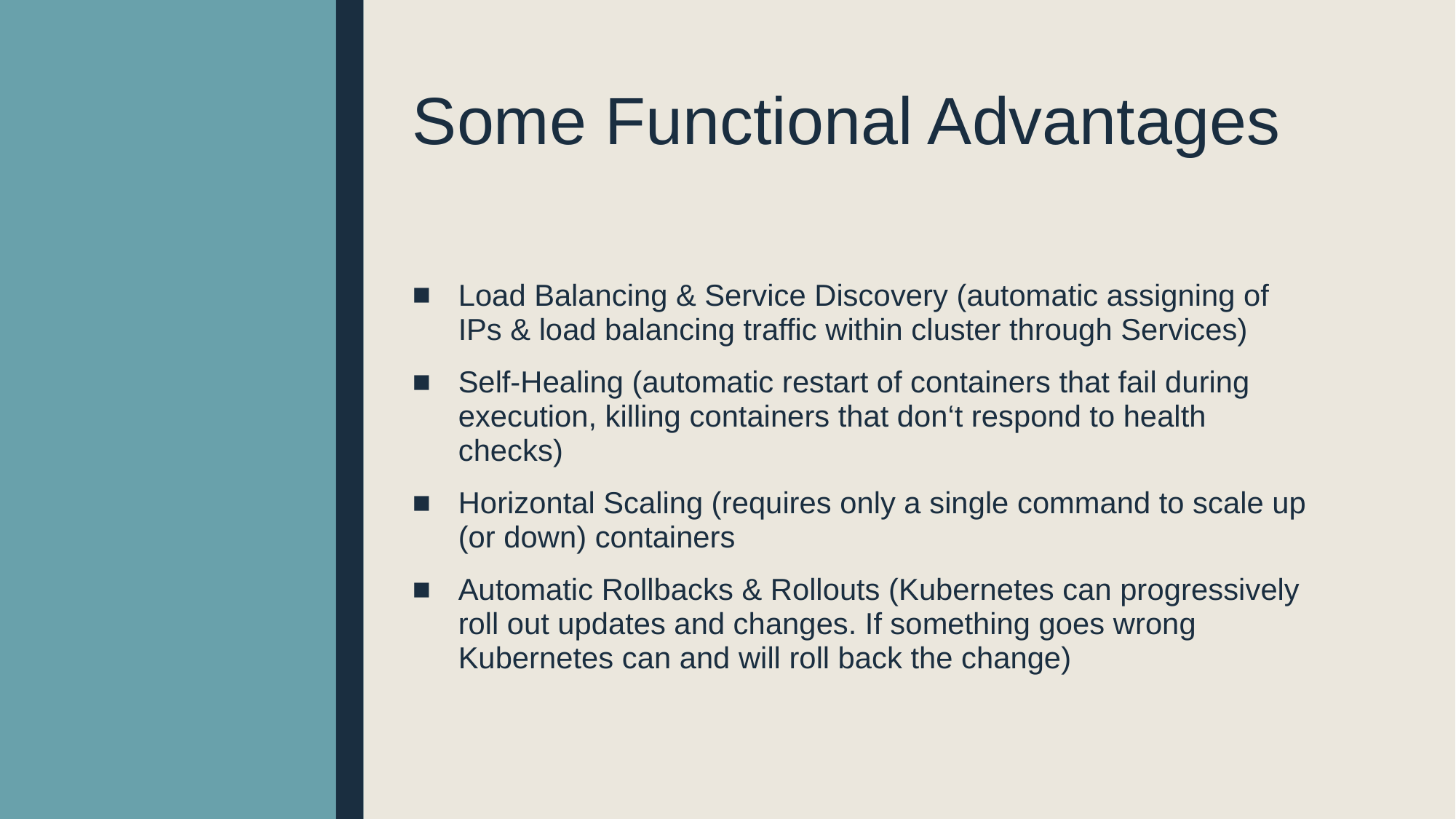

# Some Functional Advantages
Load Balancing & Service Discovery (automatic assigning of IPs & load balancing traffic within cluster through Services)
Self-Healing (automatic restart of containers that fail during execution, killing containers that don‘t respond to health checks)
Horizontal Scaling (requires only a single command to scale up (or down) containers
Automatic Rollbacks & Rollouts (Kubernetes can progressively roll out updates and changes. If something goes wrong Kubernetes can and will roll back the change)